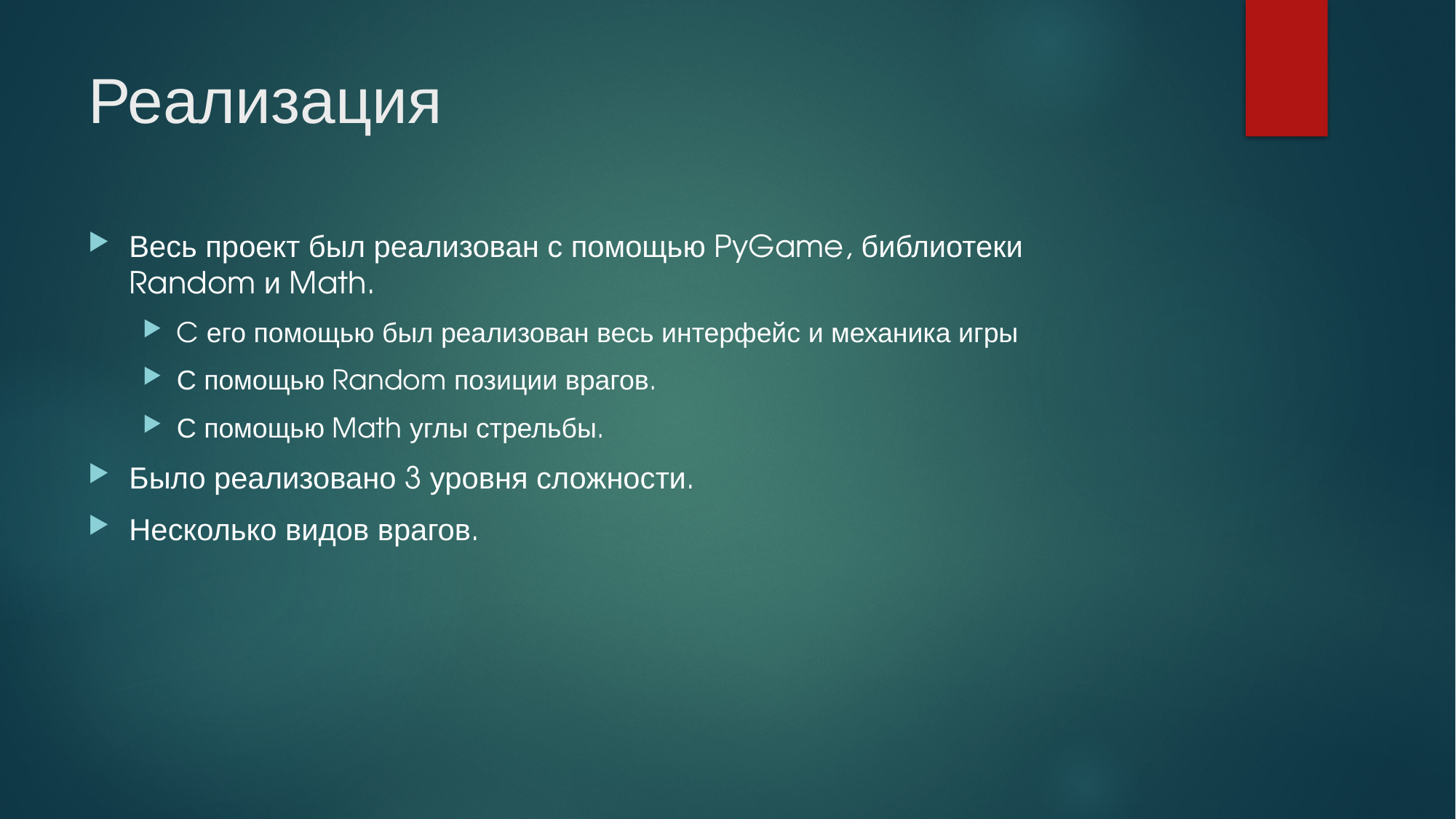

# Реализация
Весь проект был реализован с помощью PyGame, библиотеки Random и Math.
C его помощью был реализован весь интерфейс и механика игры
С помощью Random позиции врагов.
С помощью Math углы стрельбы.
Было реализовано 3 уровня сложности.
Несколько видов врагов.